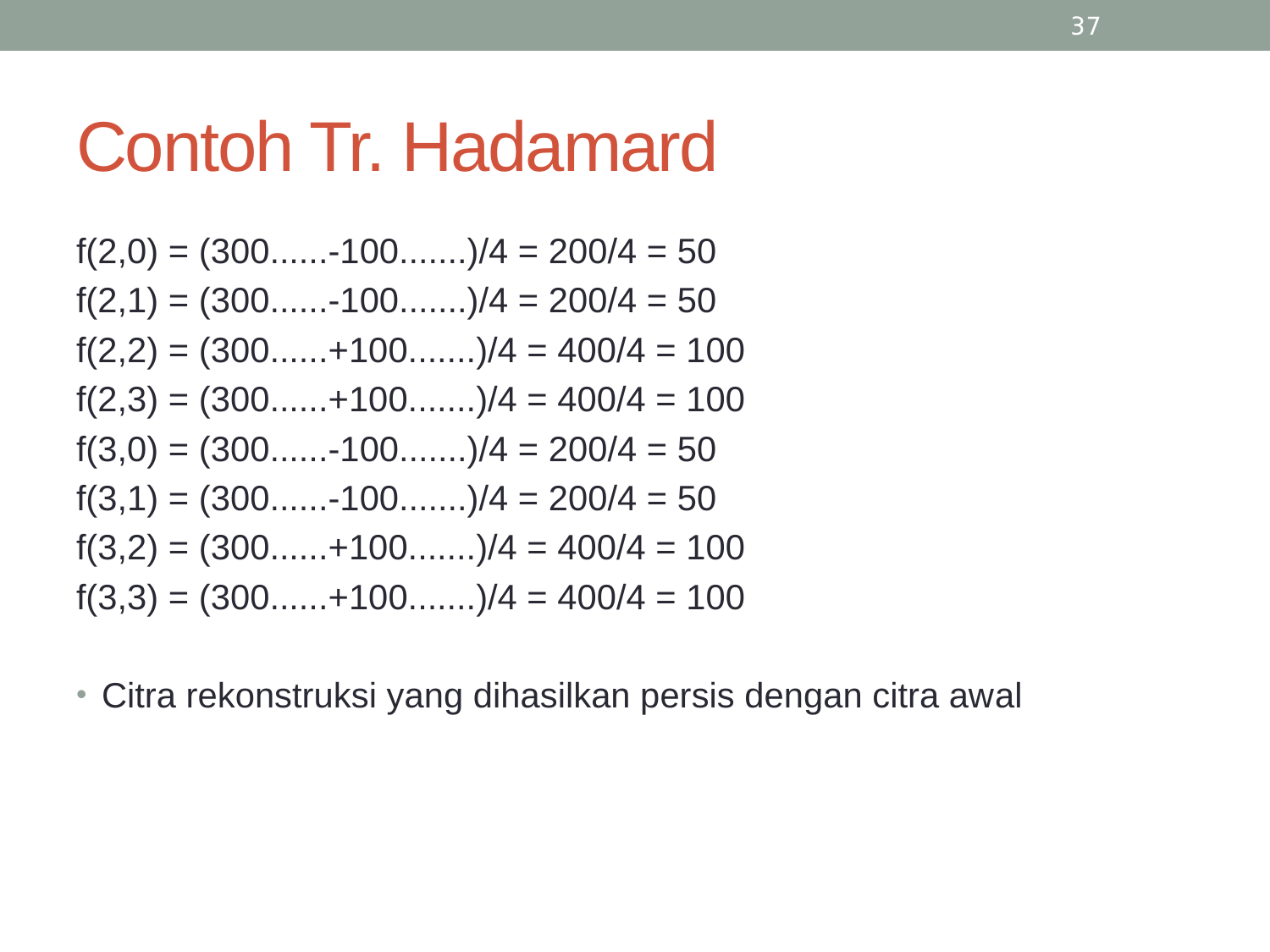

37
# Contoh Tr. Hadamard
f(2,0) = (300......-100.......)/4 = 200/4 = 50
f(2,1) = (300......-100.......)/4 = 200/4 = 50
f(2,2) = (300......+100.......)/4 = 400/4 = 100
f(2,3) = (300......+100.......)/4 = 400/4 = 100
f(3,0) = (300......-100.......)/4 = 200/4 = 50
f(3,1) = (300......-100.......)/4 = 200/4 = 50
f(3,2) = (300......+100.......)/4 = 400/4 = 100
f(3,3) = (300......+100.......)/4 = 400/4 = 100

Citra rekonstruksi yang dihasilkan persis dengan citra awal